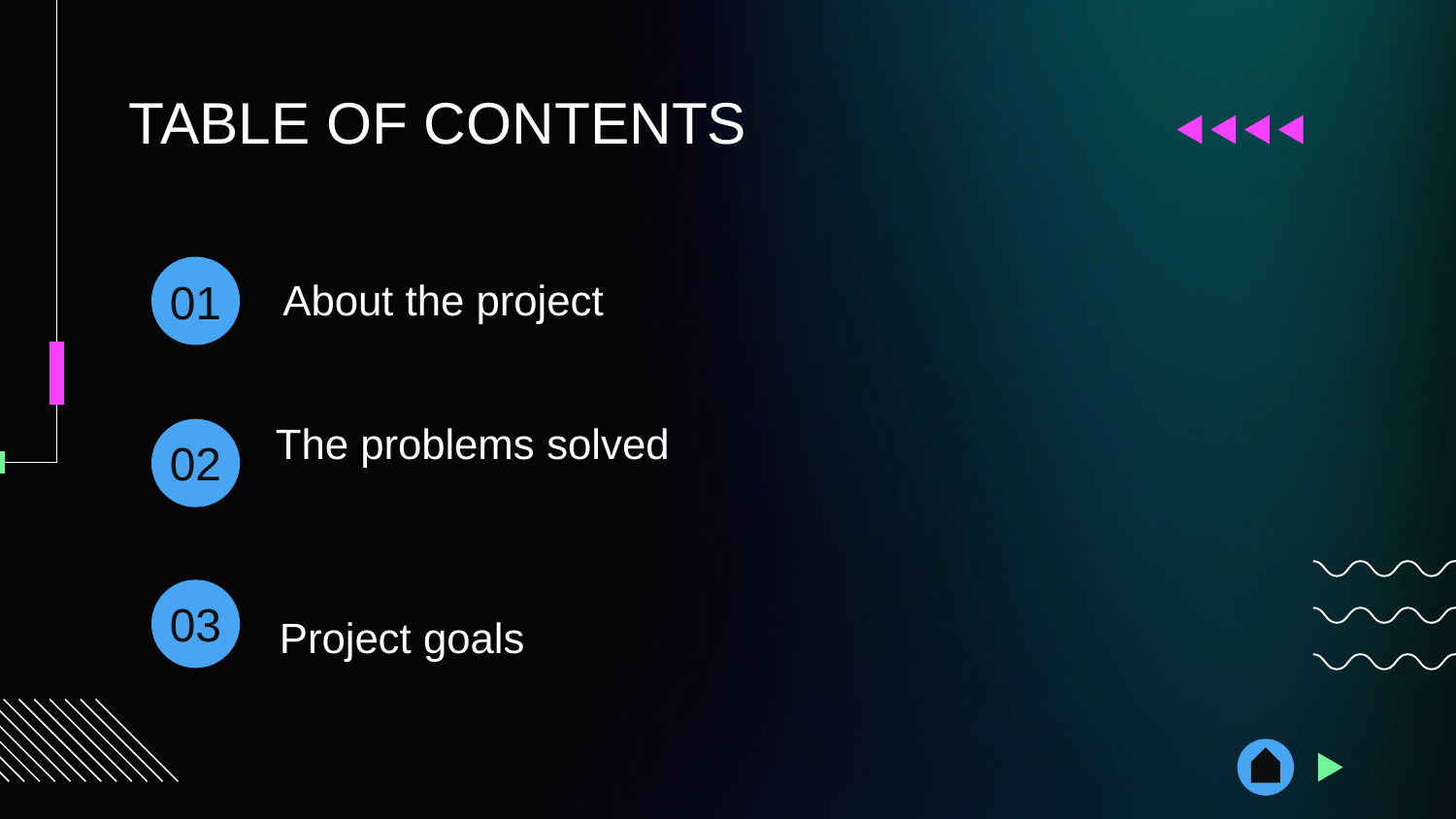

TABLE OF CONTENTS

# 01

About the project
02
The problems solved

03

Project goals